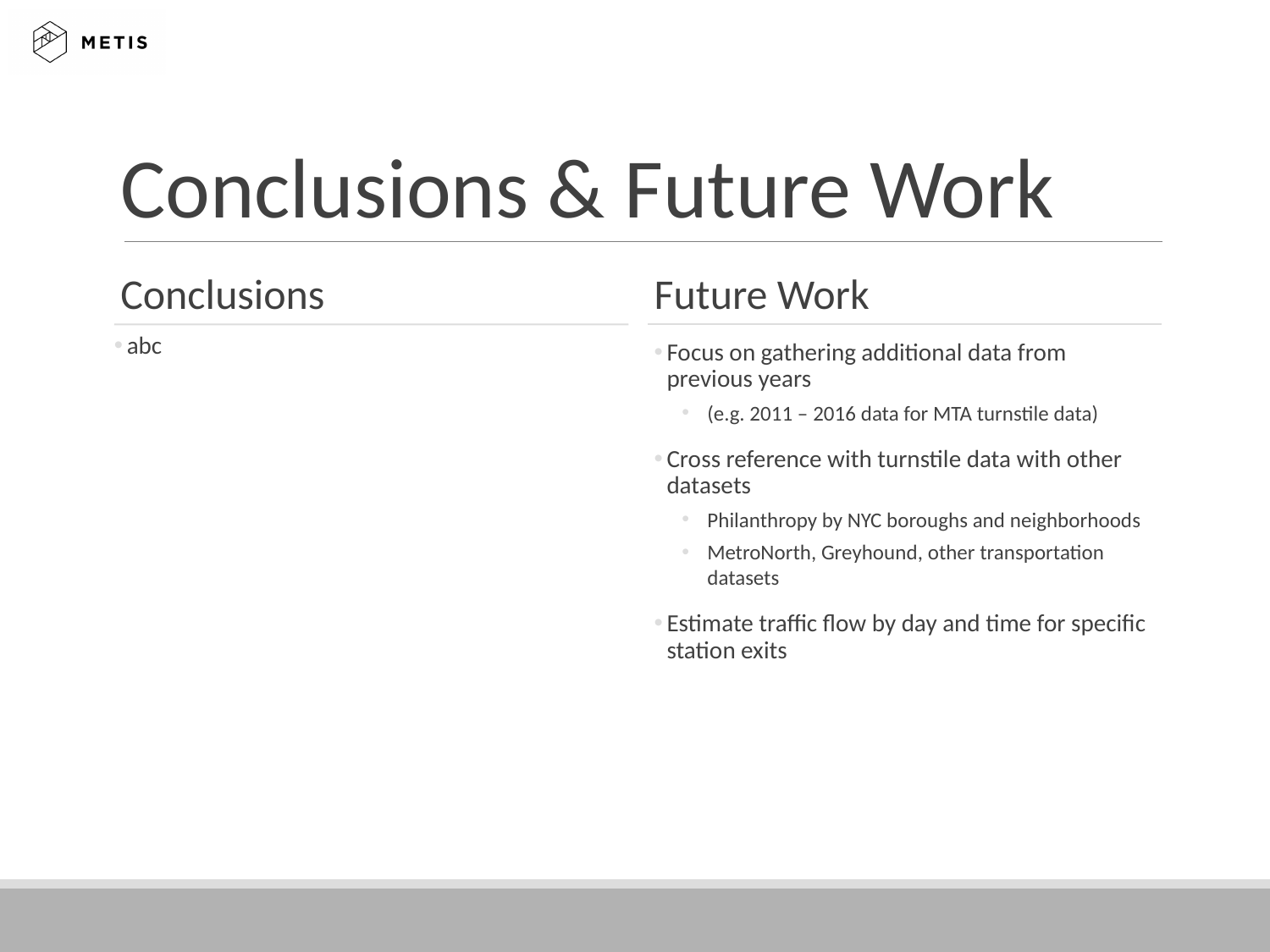

Conclusions & Future Work
Conclusions
Future Work

abc
Focus on gathering additional data from previous years
(e.g. 2011 – 2016 data for MTA turnstile data)
Cross reference with turnstile data with other datasets
Philanthropy by NYC boroughs and neighborhoods
MetroNorth, Greyhound, other transportation datasets
Estimate traffic flow by day and time for specific station exits